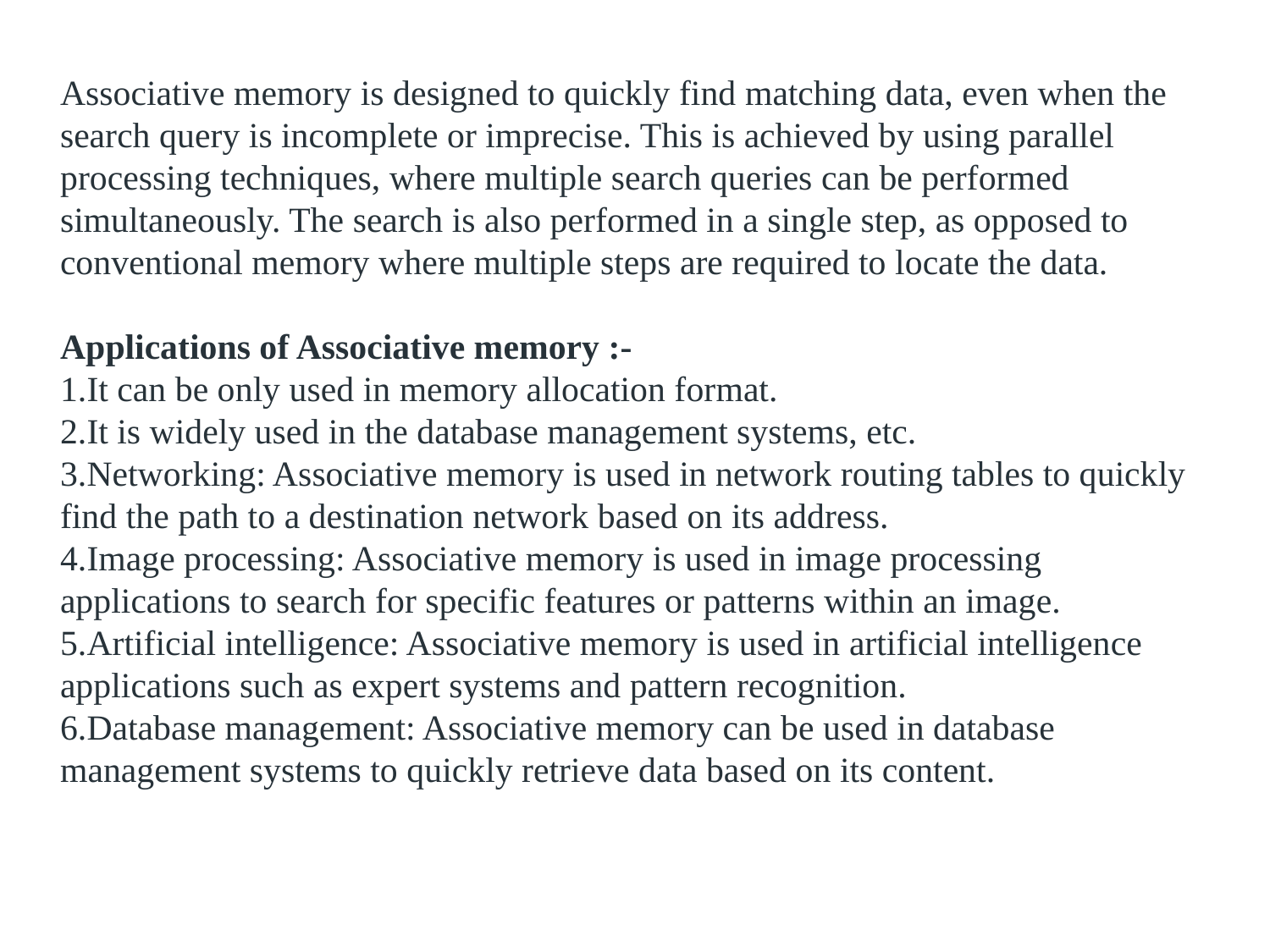

Associative memory is designed to quickly find matching data, even when the search query is incomplete or imprecise. This is achieved by using parallel processing techniques, where multiple search queries can be performed simultaneously. The search is also performed in a single step, as opposed to conventional memory where multiple steps are required to locate the data.

Applications of Associative memory :-
It can be only used in memory allocation format.
It is widely used in the database management systems, etc.
Networking: Associative memory is used in network routing tables to quickly find the path to a destination network based on its address.
Image processing: Associative memory is used in image processing applications to search for specific features or patterns within an image.
Artificial intelligence: Associative memory is used in artificial intelligence applications such as expert systems and pattern recognition.
Database management: Associative memory can be used in database management systems to quickly retrieve data based on its content.